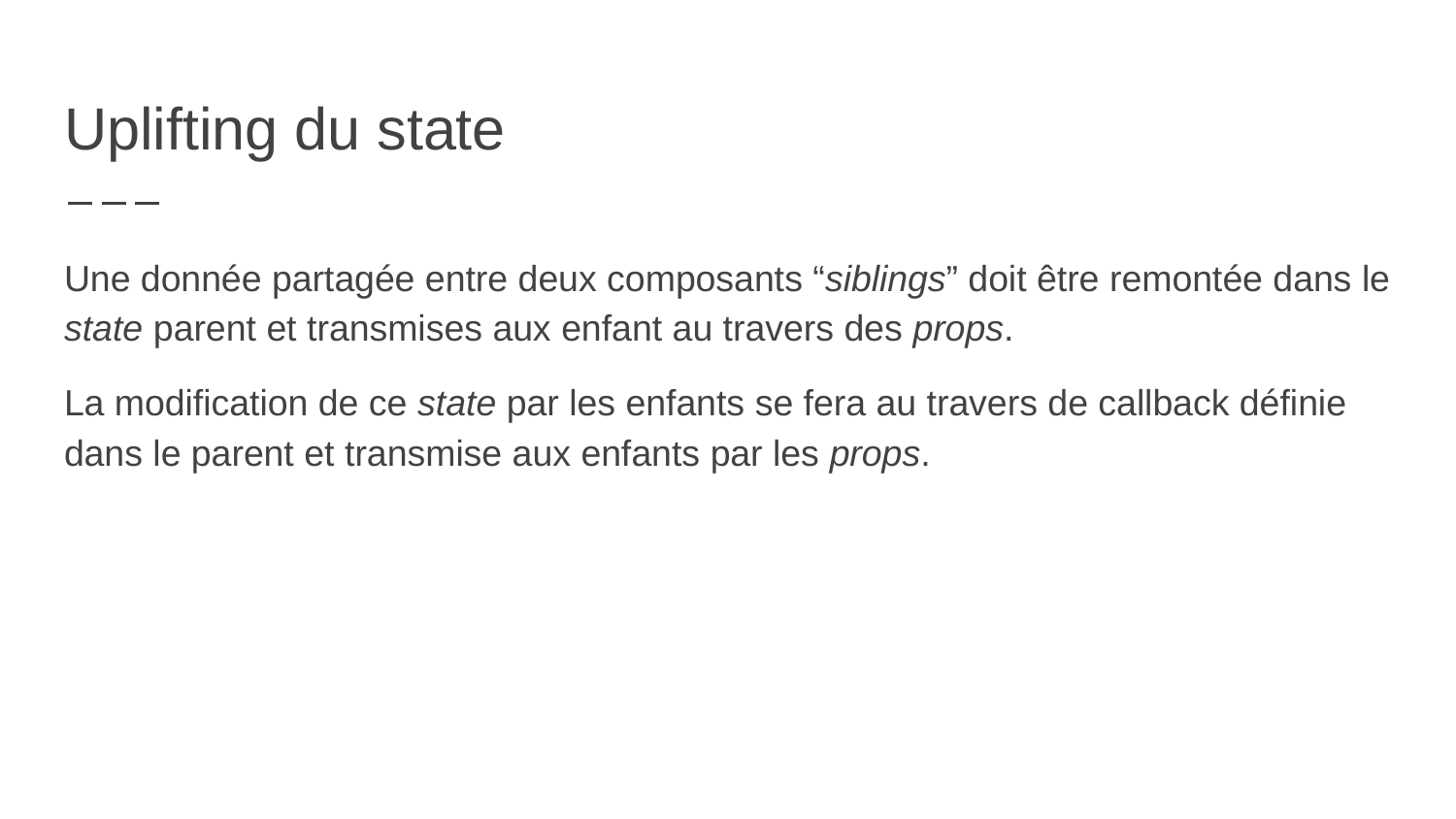

# Uplifting du state
Une donnée partagée entre deux composants “siblings” doit être remontée dans le state parent et transmises aux enfant au travers des props.
La modification de ce state par les enfants se fera au travers de callback définie dans le parent et transmise aux enfants par les props.